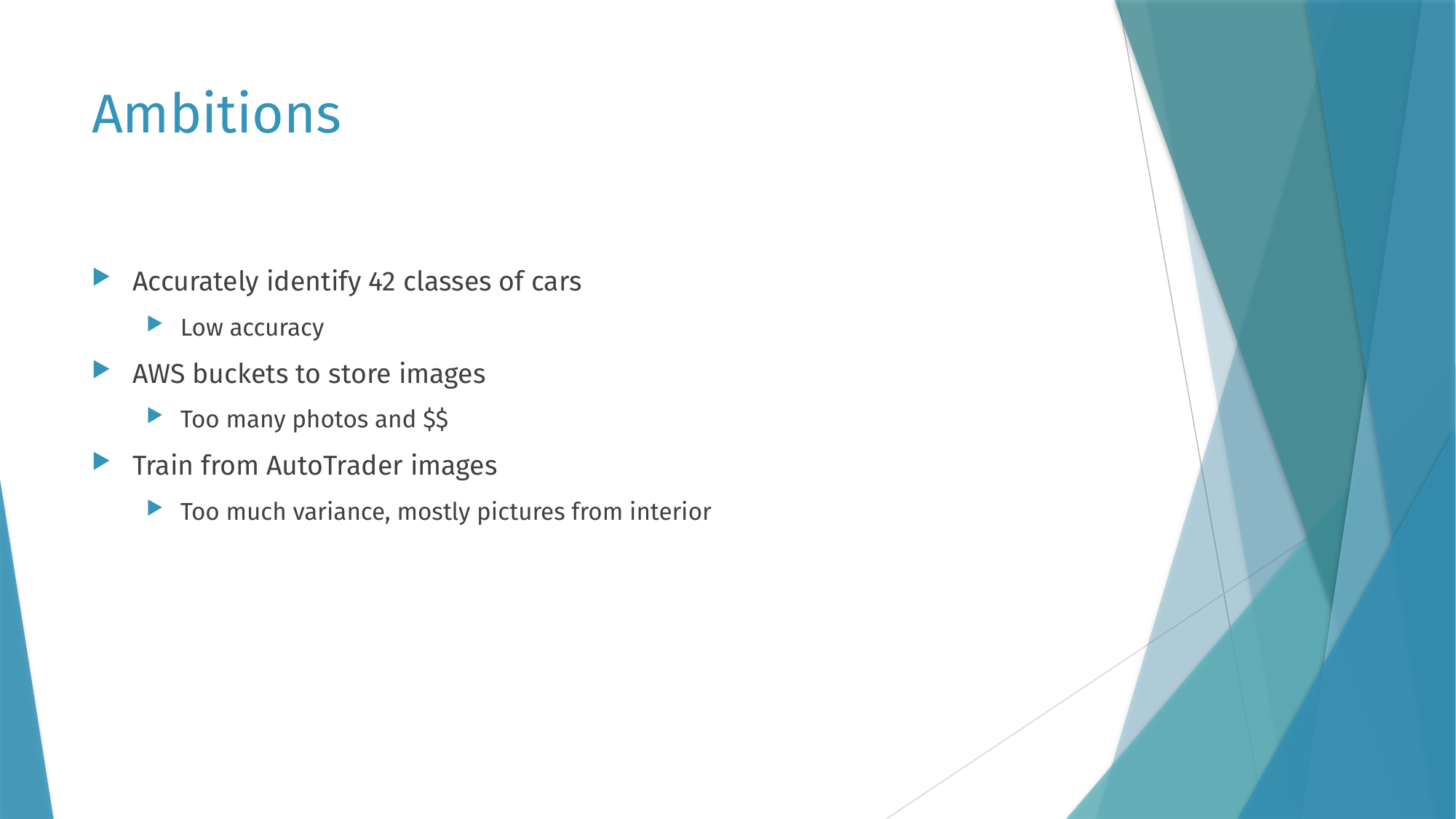

# Ambitions
Accurately identify 42 classes of cars
Low accuracy
AWS buckets to store images
Too many photos and $$
Train from AutoTrader images
Too much variance, mostly pictures from interior